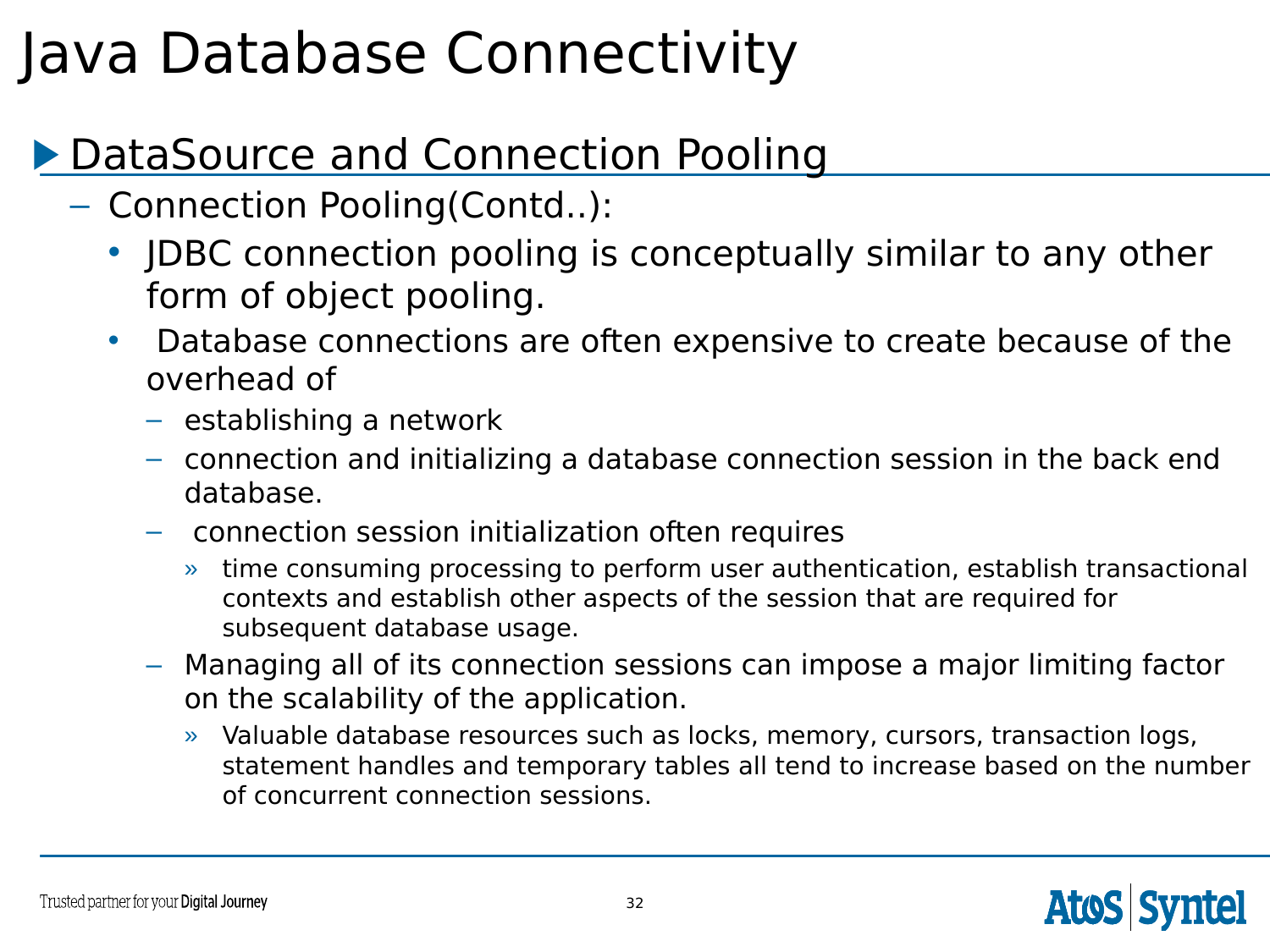

# Java Database Connectivity
DataSource and Connection Pooling
Connection Pooling(Contd..):
JDBC connection pooling is conceptually similar to any other form of object pooling.
 Database connections are often expensive to create because of the overhead of
establishing a network
connection and initializing a database connection session in the back end database.
 connection session initialization often requires
time consuming processing to perform user authentication, establish transactional contexts and establish other aspects of the session that are required for subsequent database usage.
Managing all of its connection sessions can impose a major limiting factor on the scalability of the application.
Valuable database resources such as locks, memory, cursors, transaction logs, statement handles and temporary tables all tend to increase based on the number of concurrent connection sessions.